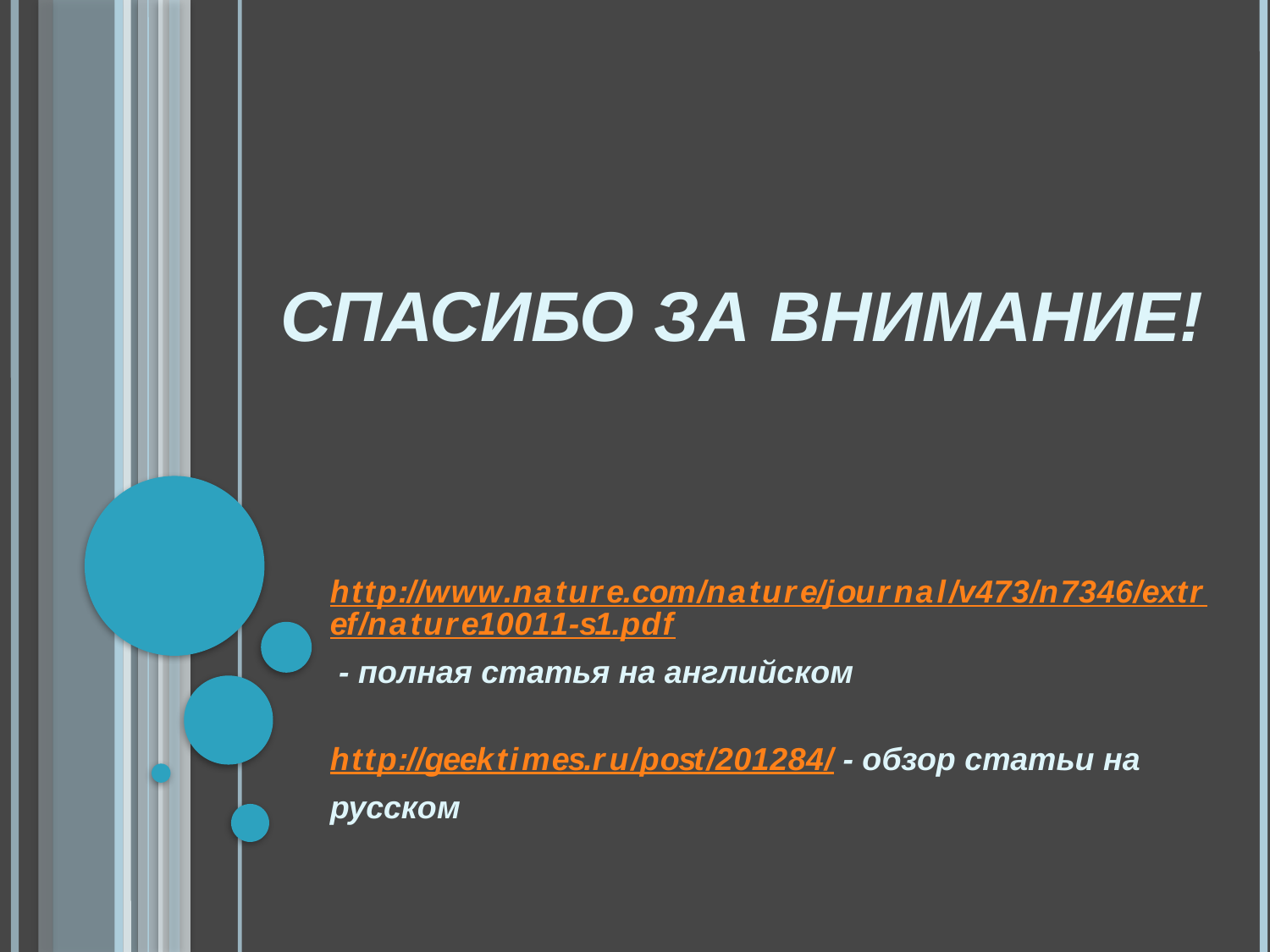

# Спасибо за внимание!
http://www.nature.com/nature/journal/v473/n7346/extref/nature10011-s1.pdf - полная статья на английском
http://geektimes.ru/post/201284/ - обзор статьи на русском